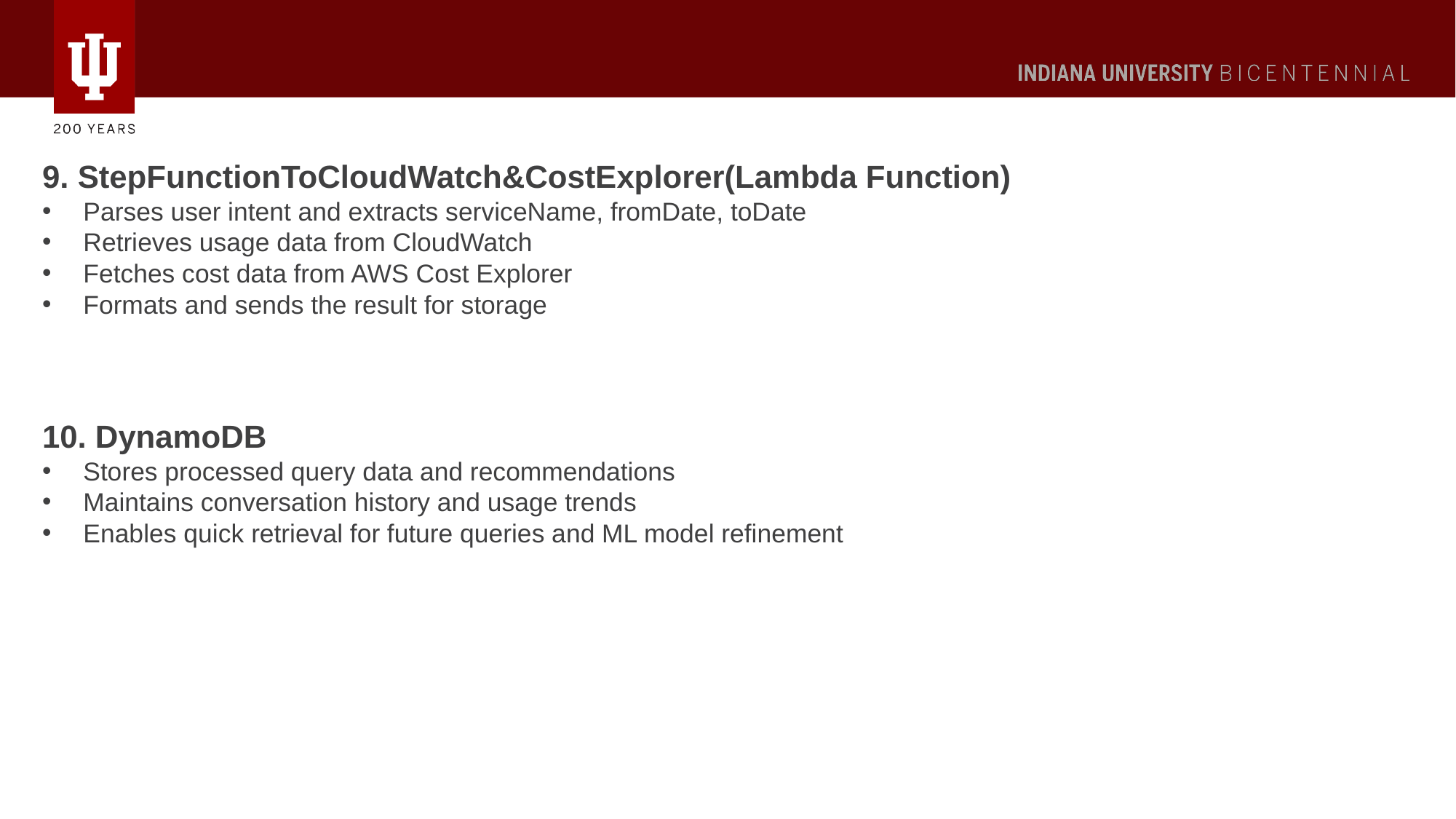

9. StepFunctionToCloudWatch&CostExplorer(Lambda Function)
Parses user intent and extracts serviceName, fromDate, toDate
Retrieves usage data from CloudWatch
Fetches cost data from AWS Cost Explorer
Formats and sends the result for storage

10. DynamoDB
Stores processed query data and recommendations
Maintains conversation history and usage trends
Enables quick retrieval for future queries and ML model refinement